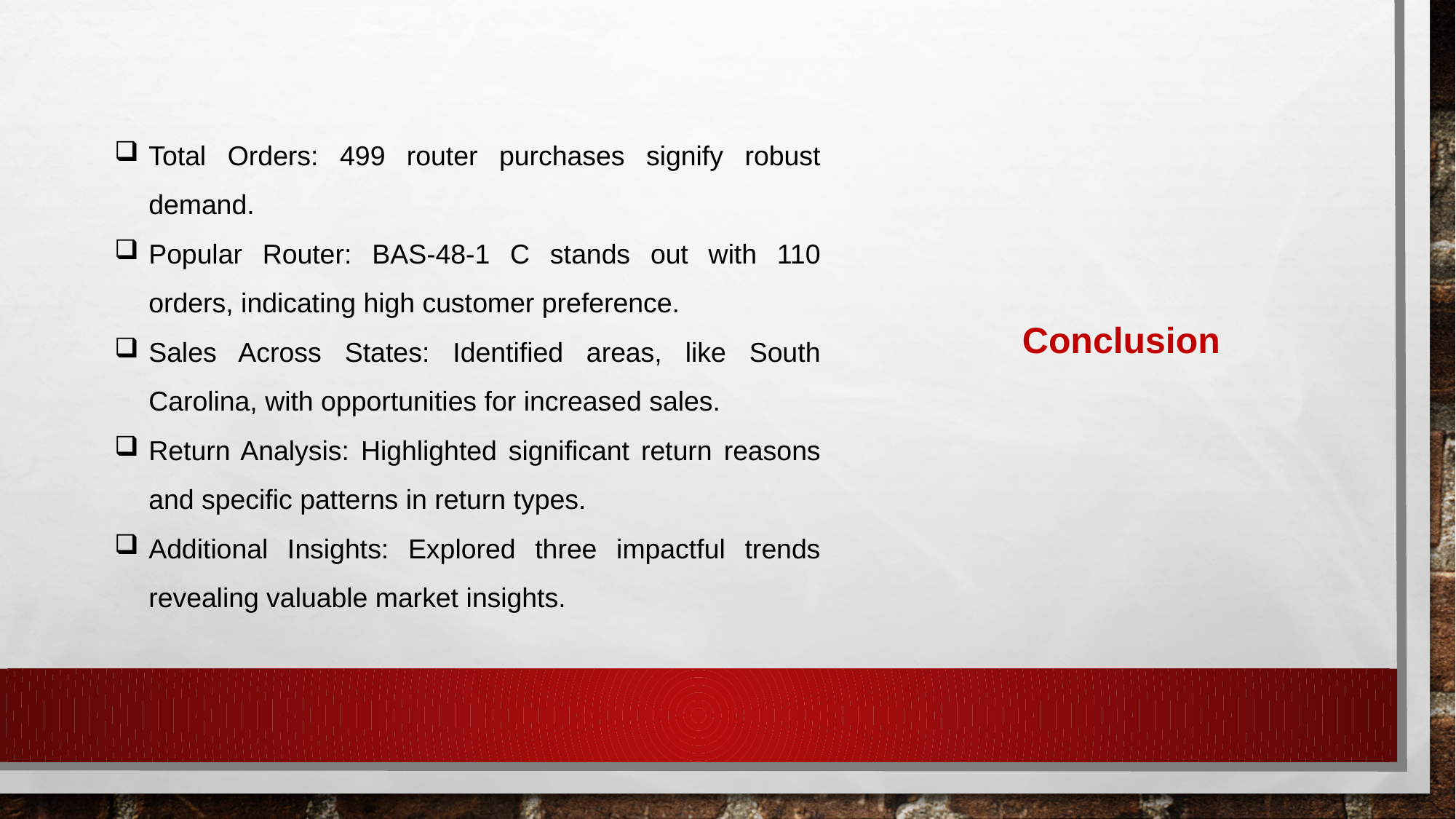

Total Orders: 499 router purchases signify robust demand.
Popular Router: BAS-48-1 C stands out with 110 orders, indicating high customer preference.
Sales Across States: Identified areas, like South Carolina, with opportunities for increased sales.
Return Analysis: Highlighted significant return reasons and specific patterns in return types.
Additional Insights: Explored three impactful trends revealing valuable market insights.
Conclusion